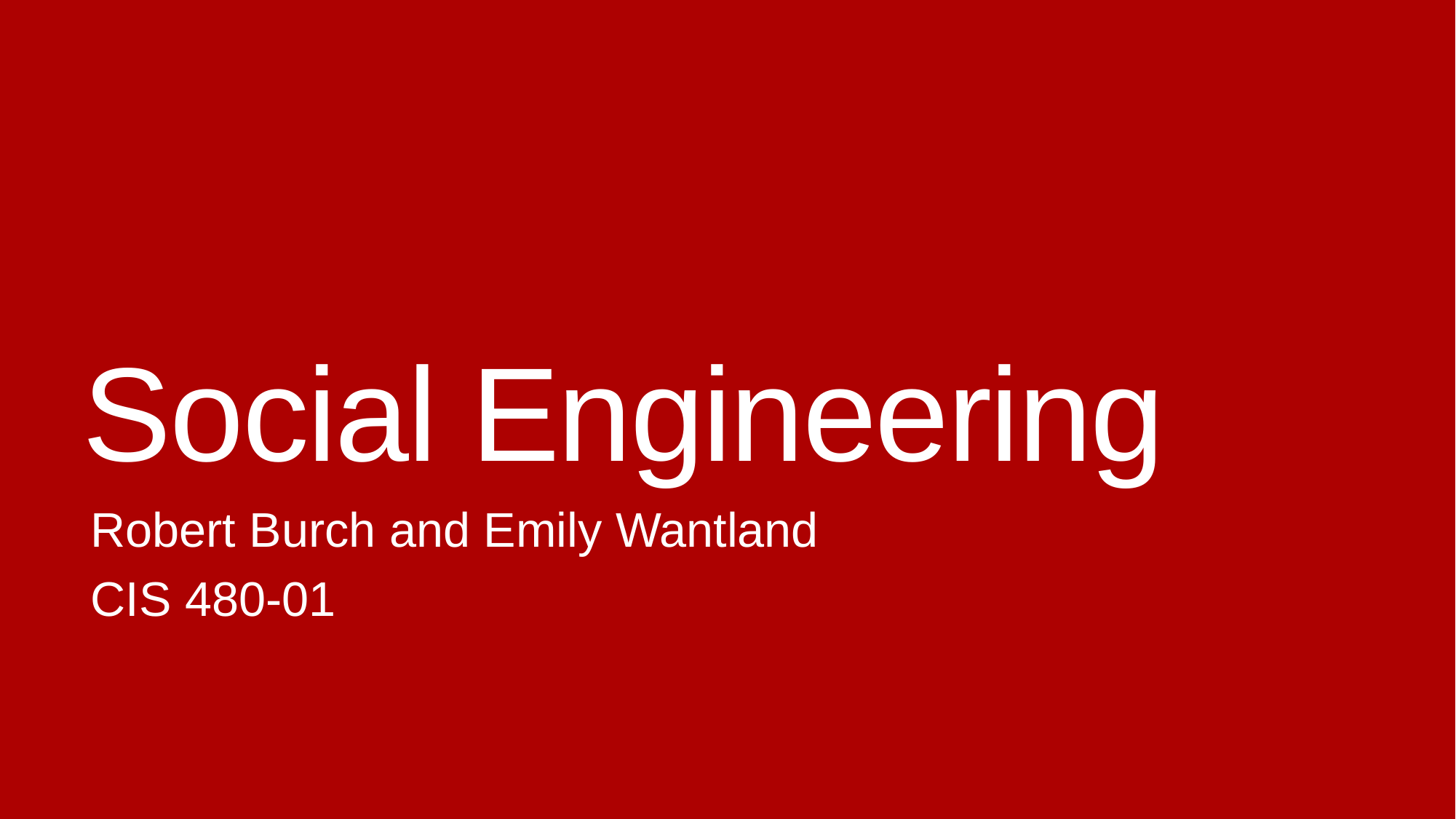

# Social Engineering
Robert Burch and Emily Wantland
CIS 480-01